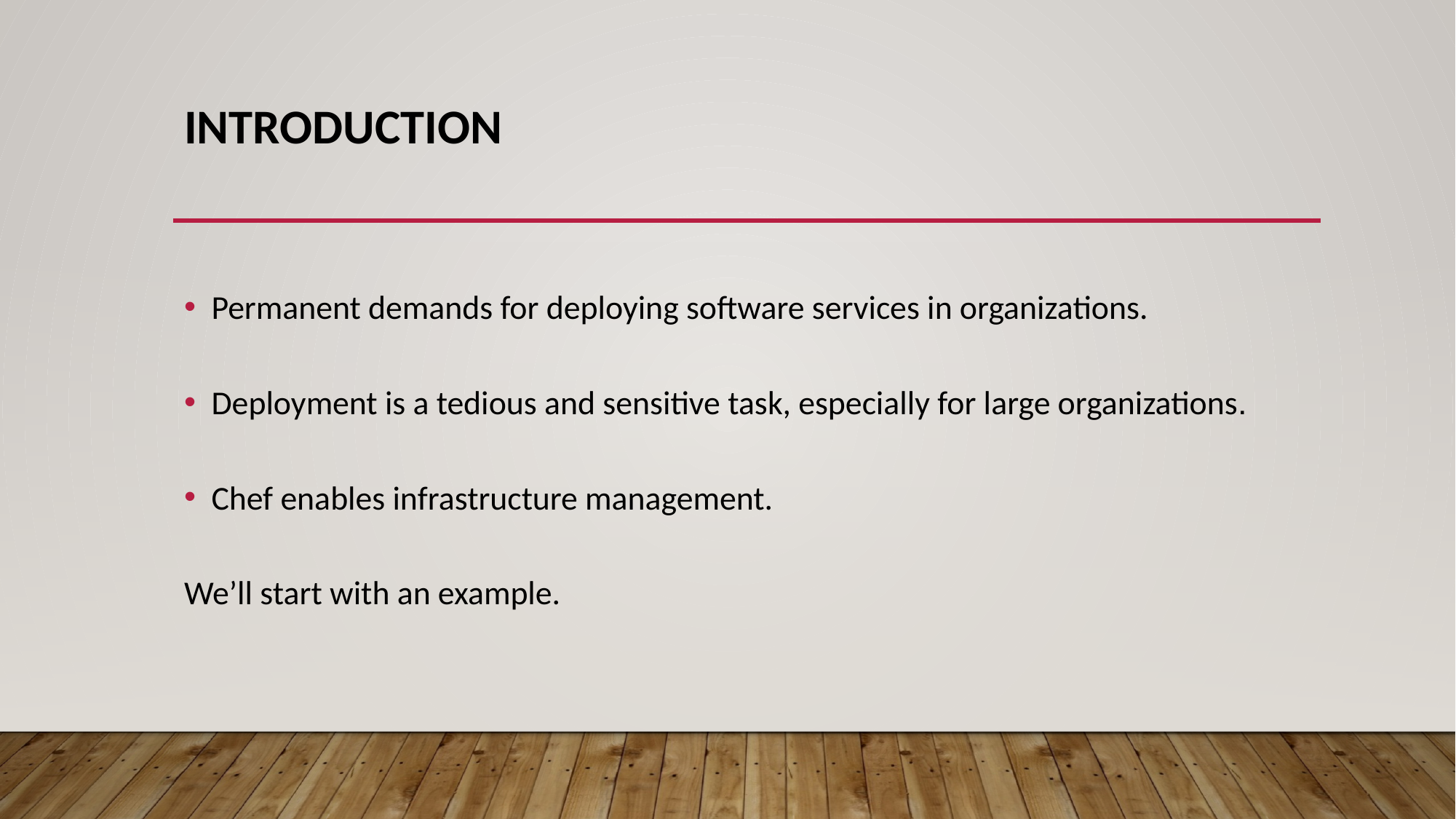

# introduction
Permanent demands for deploying software services in organizations.
Deployment is a tedious and sensitive task, especially for large organizations.
Chef enables infrastructure management.
We’ll start with an example.